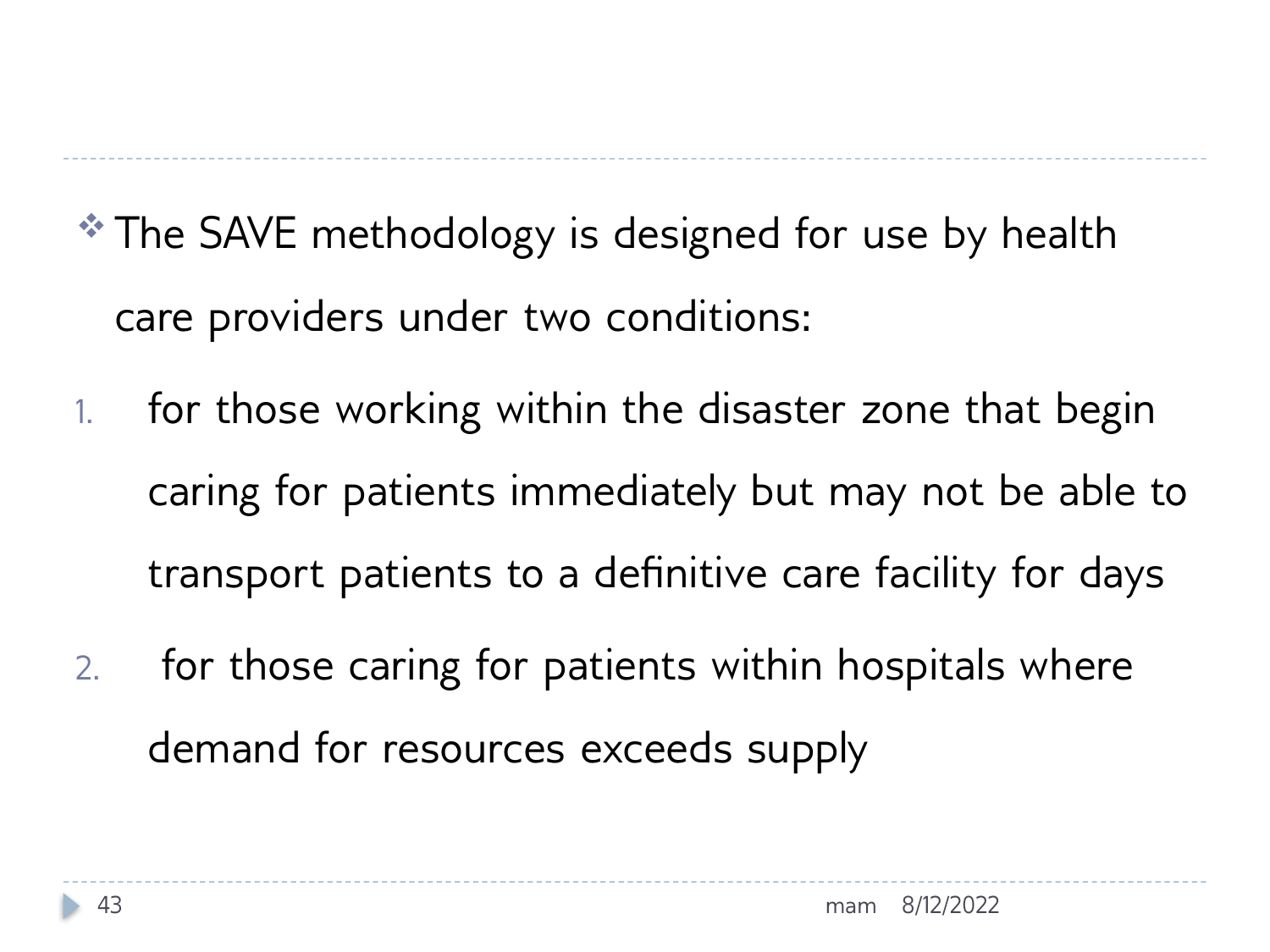

#
The SAVE methodology is designed for use by health care providers under two conditions:
for those working within the disaster zone that begin caring for patients immediately but may not be able to transport patients to a definitive care facility for days
 for those caring for patients within hospitals where demand for resources exceeds supply
43
mam
8/12/2022